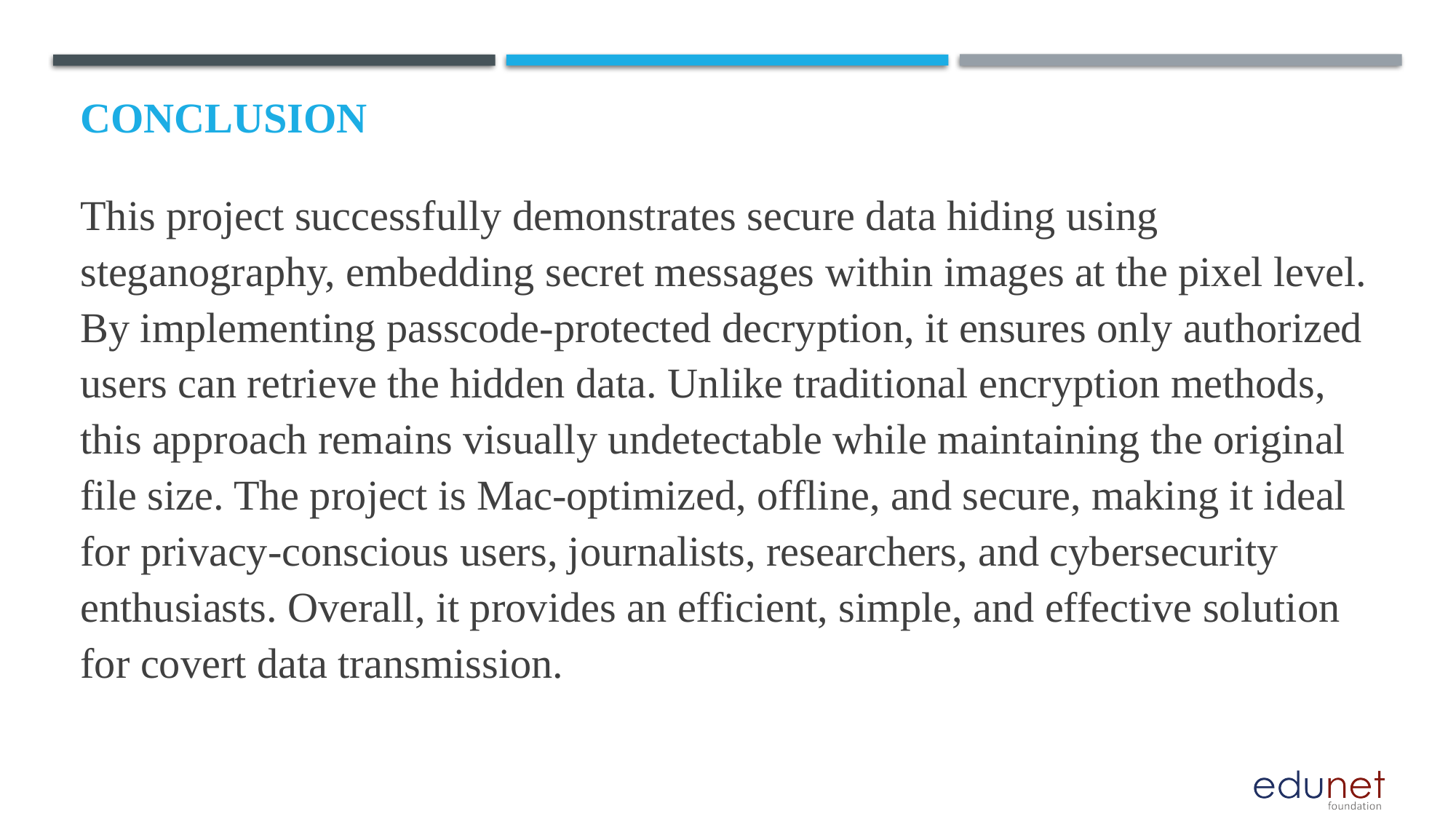

# Conclusion
This project successfully demonstrates secure data hiding using steganography, embedding secret messages within images at the pixel level. By implementing passcode-protected decryption, it ensures only authorized users can retrieve the hidden data. Unlike traditional encryption methods, this approach remains visually undetectable while maintaining the original file size. The project is Mac-optimized, offline, and secure, making it ideal for privacy-conscious users, journalists, researchers, and cybersecurity enthusiasts. Overall, it provides an efficient, simple, and effective solution for covert data transmission.